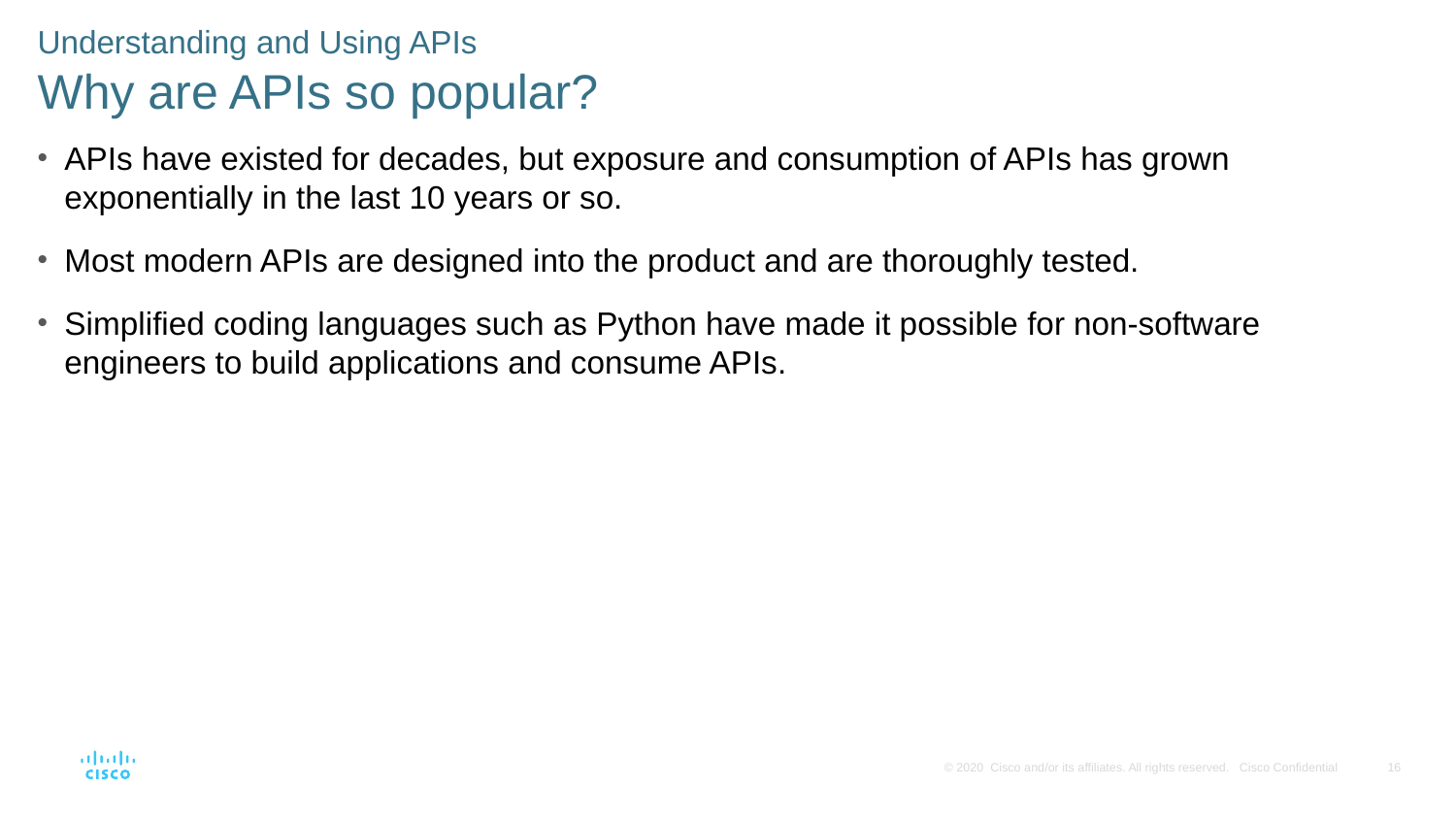

Understanding and Using APIs
Why are APIs so popular?
APIs have existed for decades, but exposure and consumption of APIs has grown exponentially in the last 10 years or so.
Most modern APIs are designed into the product and are thoroughly tested.
Simplified coding languages such as Python have made it possible for non-software engineers to build applications and consume APIs.